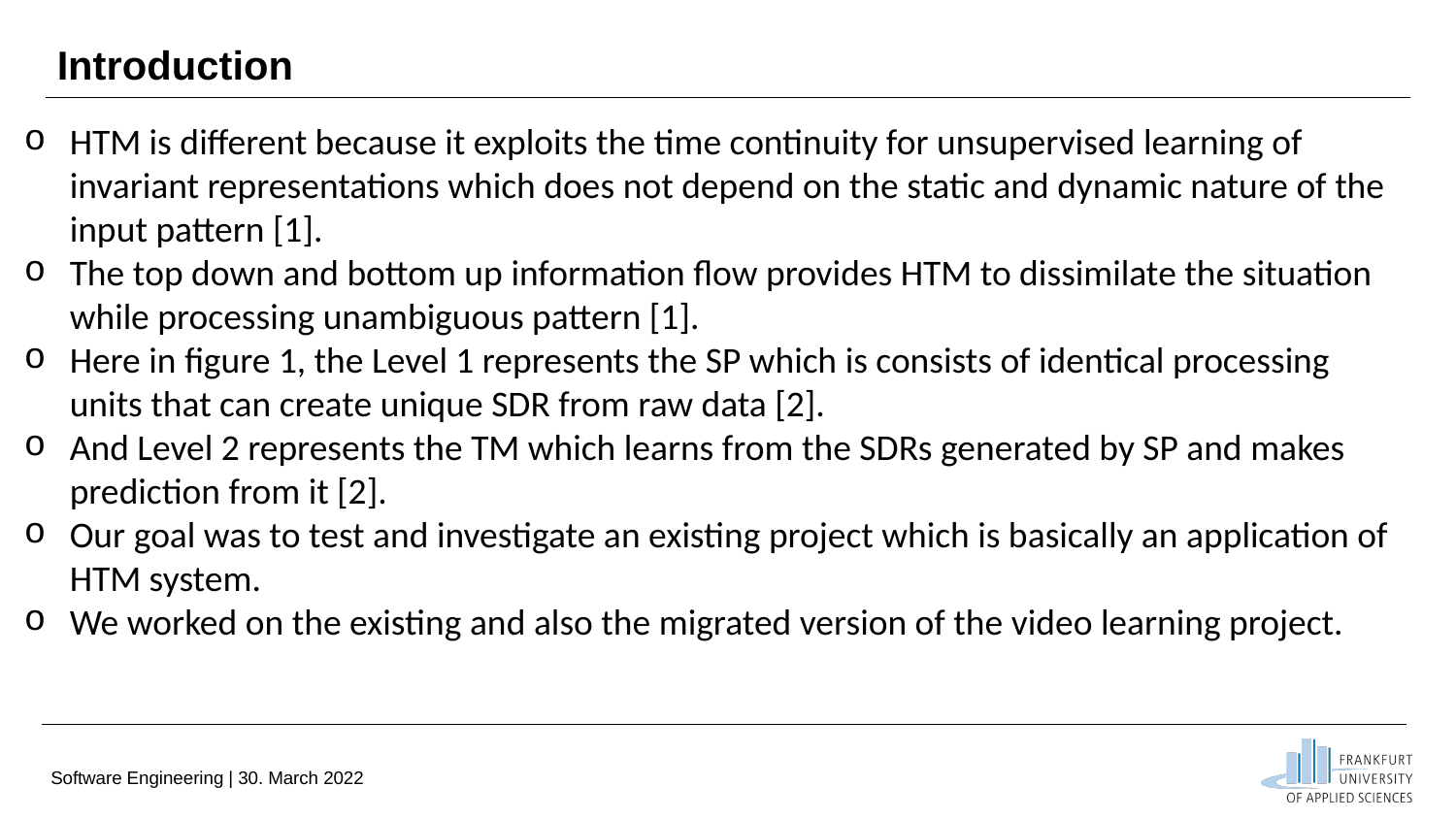

Introduction
HTM is different because it exploits the time continuity for unsupervised learning of invariant representations which does not depend on the static and dynamic nature of the input pattern [1].
The top down and bottom up information flow provides HTM to dissimilate the situation while processing unambiguous pattern [1].
Here in figure 1, the Level 1 represents the SP which is consists of identical processing units that can create unique SDR from raw data [2].
And Level 2 represents the TM which learns from the SDRs generated by SP and makes prediction from it [2].
Our goal was to test and investigate an existing project which is basically an application of HTM system.
We worked on the existing and also the migrated version of the video learning project.

 Software Engineering | 30. March 2022